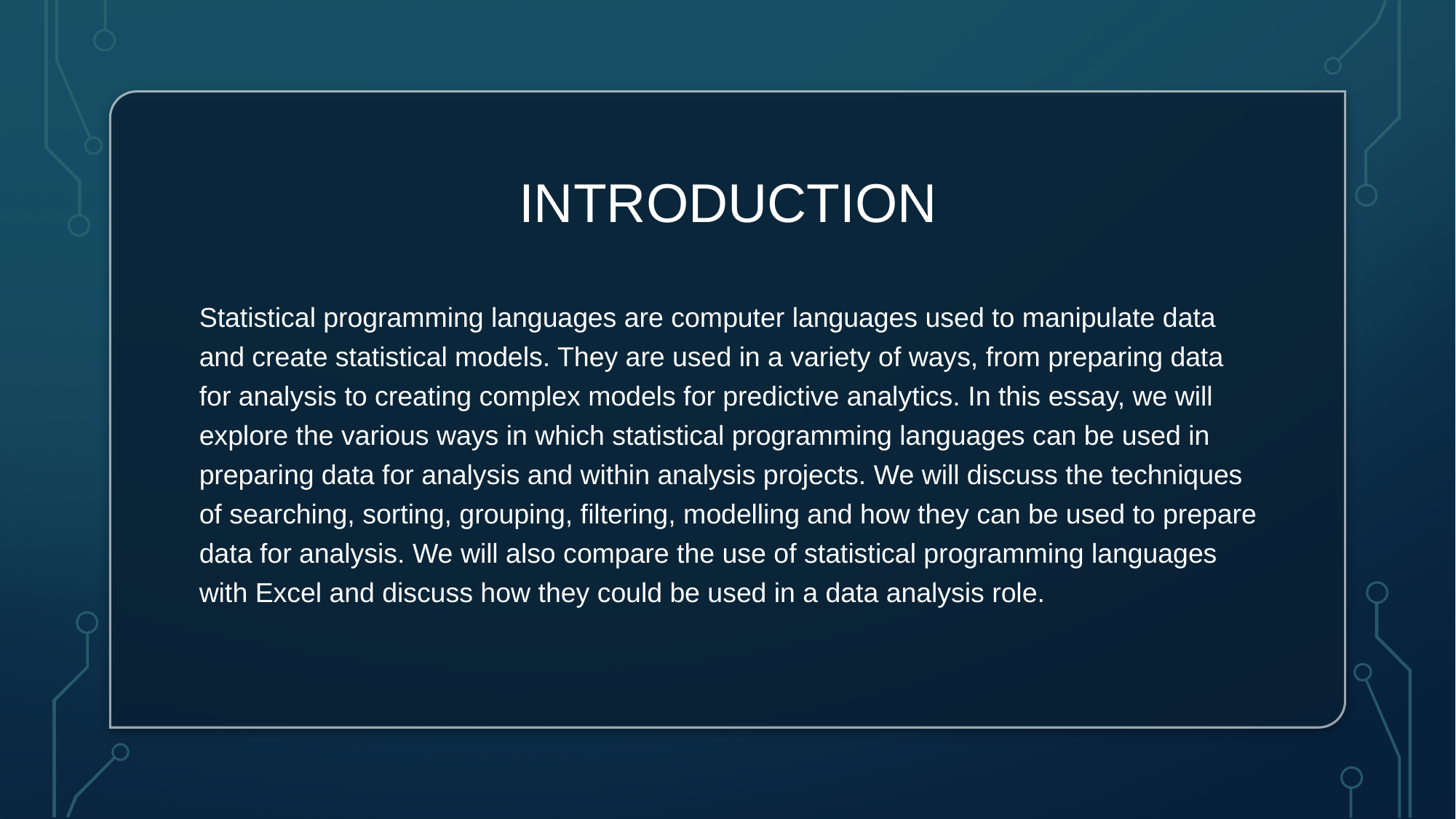

# Introduction
Statistical programming languages are computer languages used to manipulate data and create statistical models. They are used in a variety of ways, from preparing data for analysis to creating complex models for predictive analytics. In this essay, we will explore the various ways in which statistical programming languages can be used in preparing data for analysis and within analysis projects. We will discuss the techniques of searching, sorting, grouping, filtering, modelling and how they can be used to prepare data for analysis. We will also compare the use of statistical programming languages with Excel and discuss how they could be used in a data analysis role.